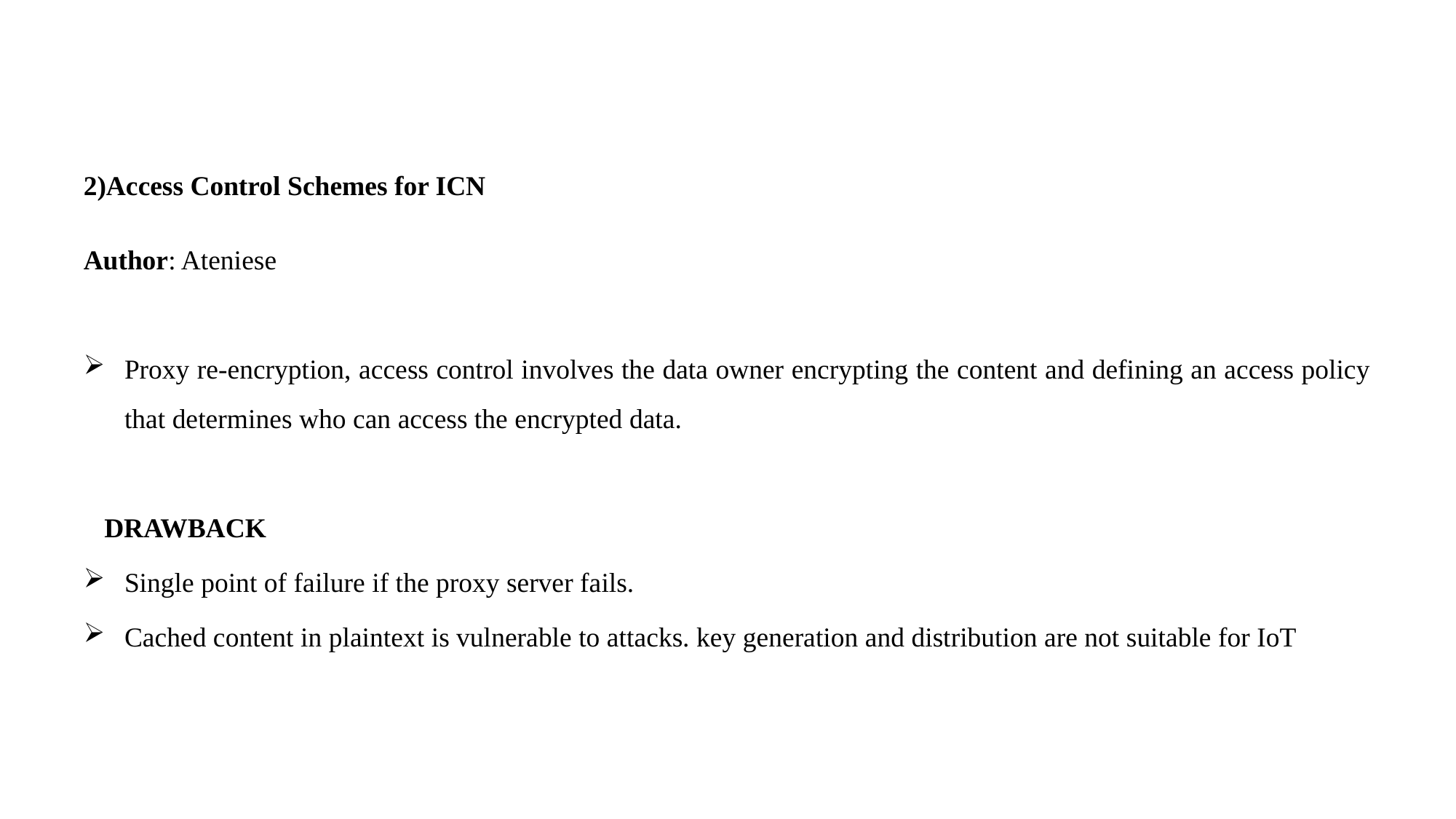

# 2)Access Control Schemes for ICN
Author: Ateniese

Proxy re-encryption, access control involves the data owner encrypting the content and defining an access policy that determines who can access the encrypted data.

   DRAWBACK
Single point of failure if the proxy server fails.
Cached content in plaintext is vulnerable to attacks. key generation and distribution are not suitable for IoT